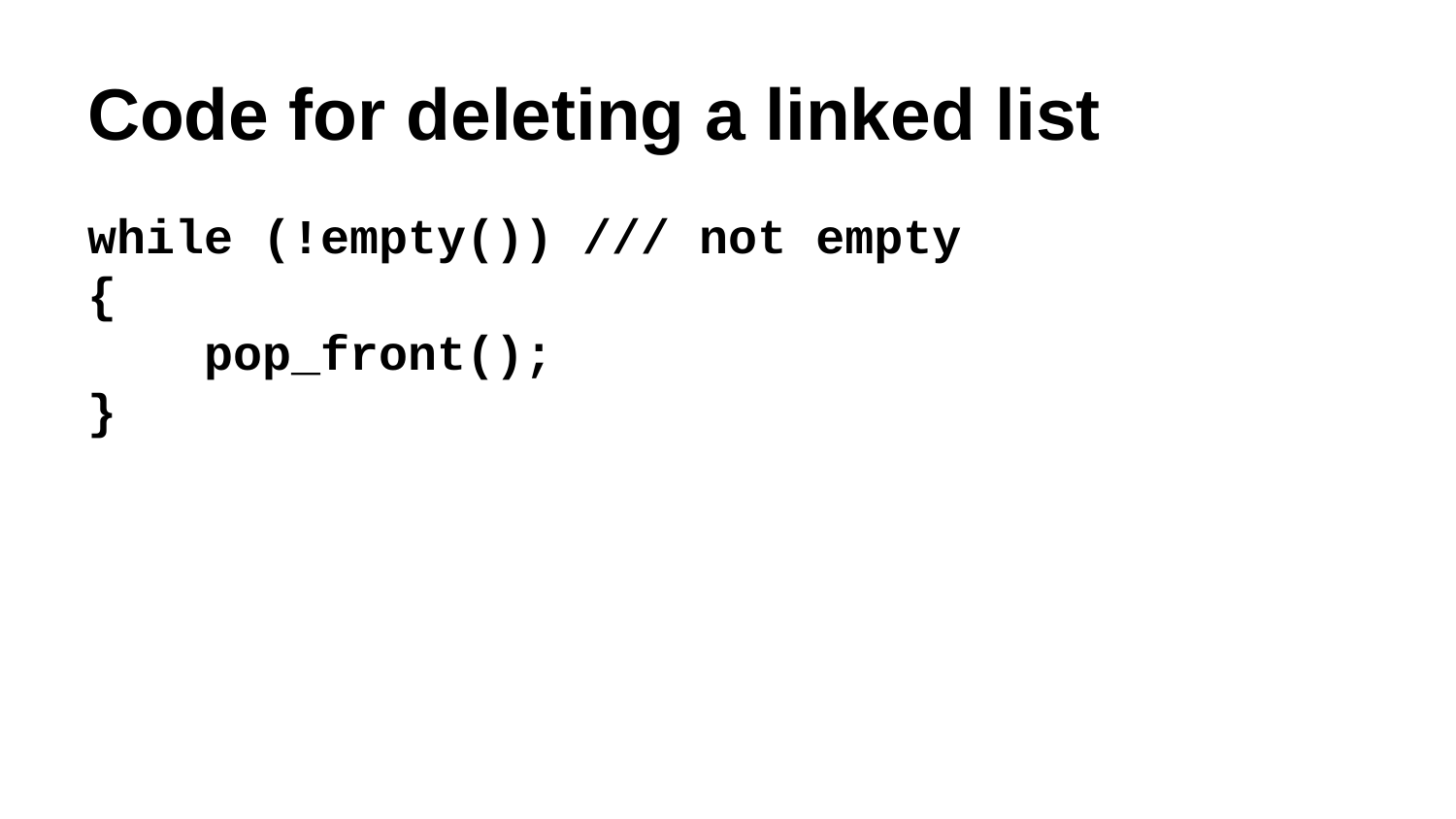

# Code for deleting a linked list
while (!empty()) /// not empty
{
    pop_front();
}